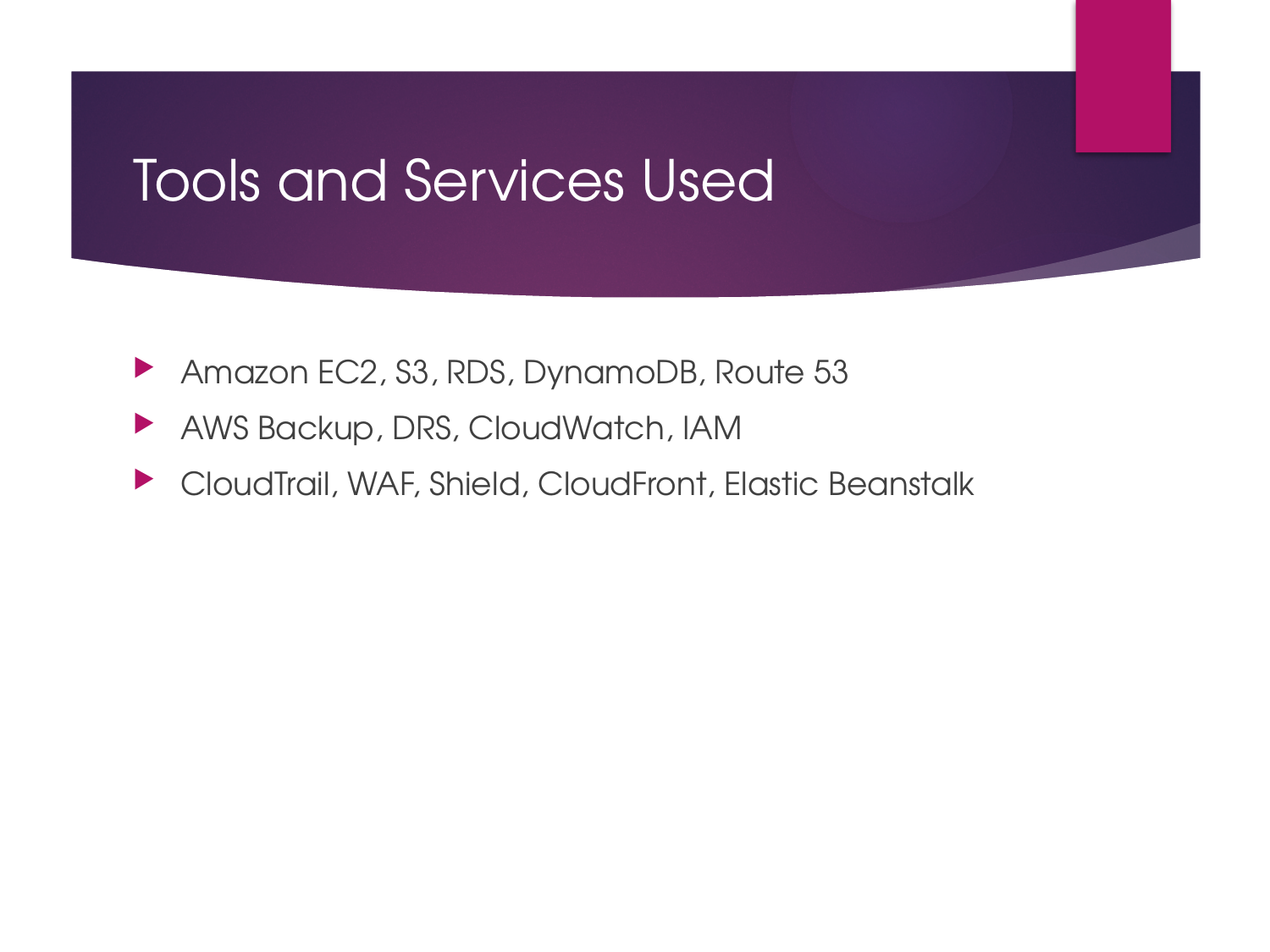

# Tools and Services Used
Amazon EC2, S3, RDS, DynamoDB, Route 53
AWS Backup, DRS, CloudWatch, IAM
CloudTrail, WAF, Shield, CloudFront, Elastic Beanstalk